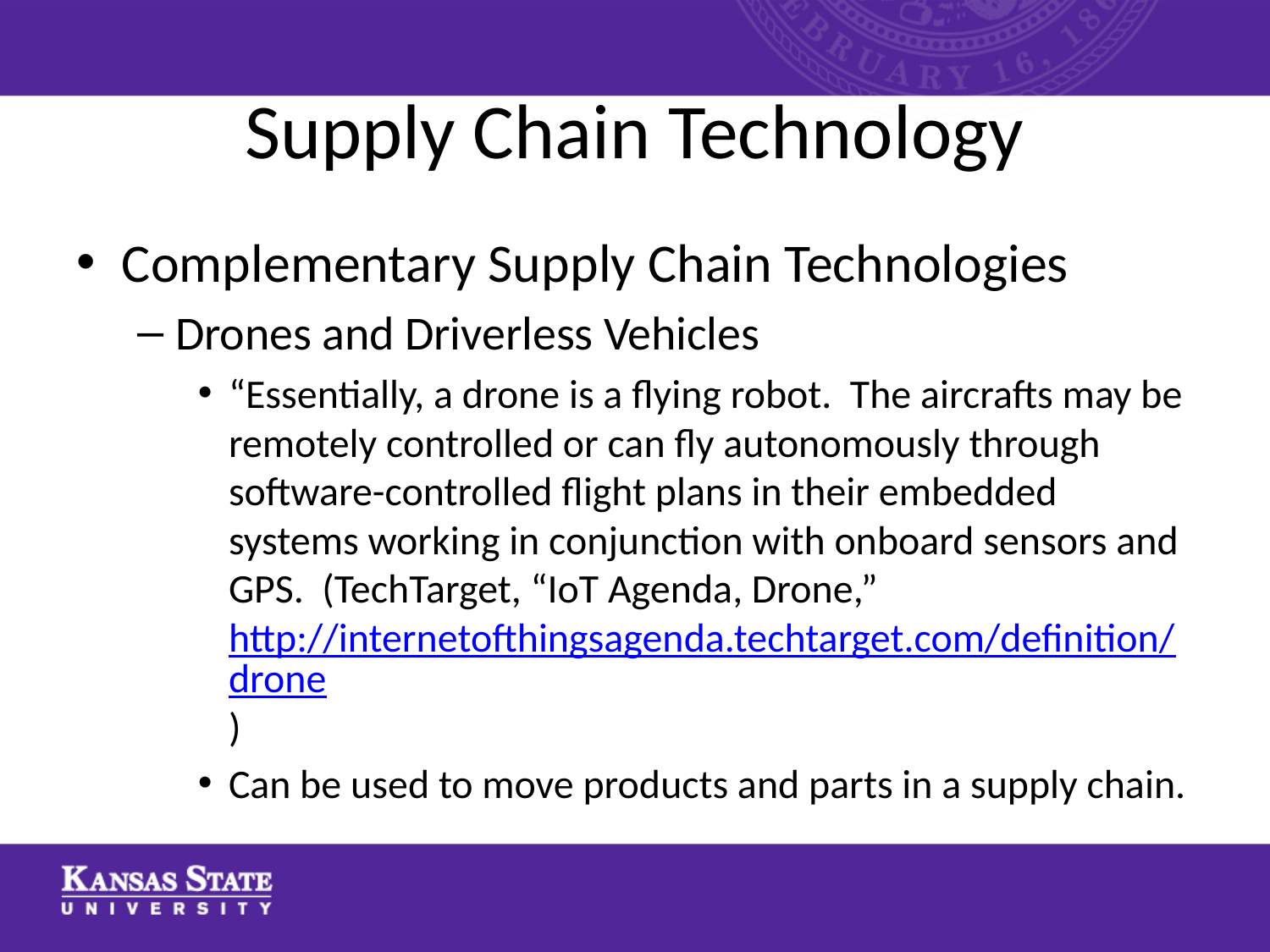

# Supply Chain Technology
Complementary Supply Chain Technologies
Drones and Driverless Vehicles
“Essentially, a drone is a flying robot.  The aircrafts may be remotely controlled or can fly autonomously through software-controlled flight plans in their embedded systems working in conjunction with onboard sensors and GPS.  (TechTarget, “IoT Agenda, Drone,” http://internetofthingsagenda.techtarget.com/definition/drone)
Can be used to move products and parts in a supply chain.